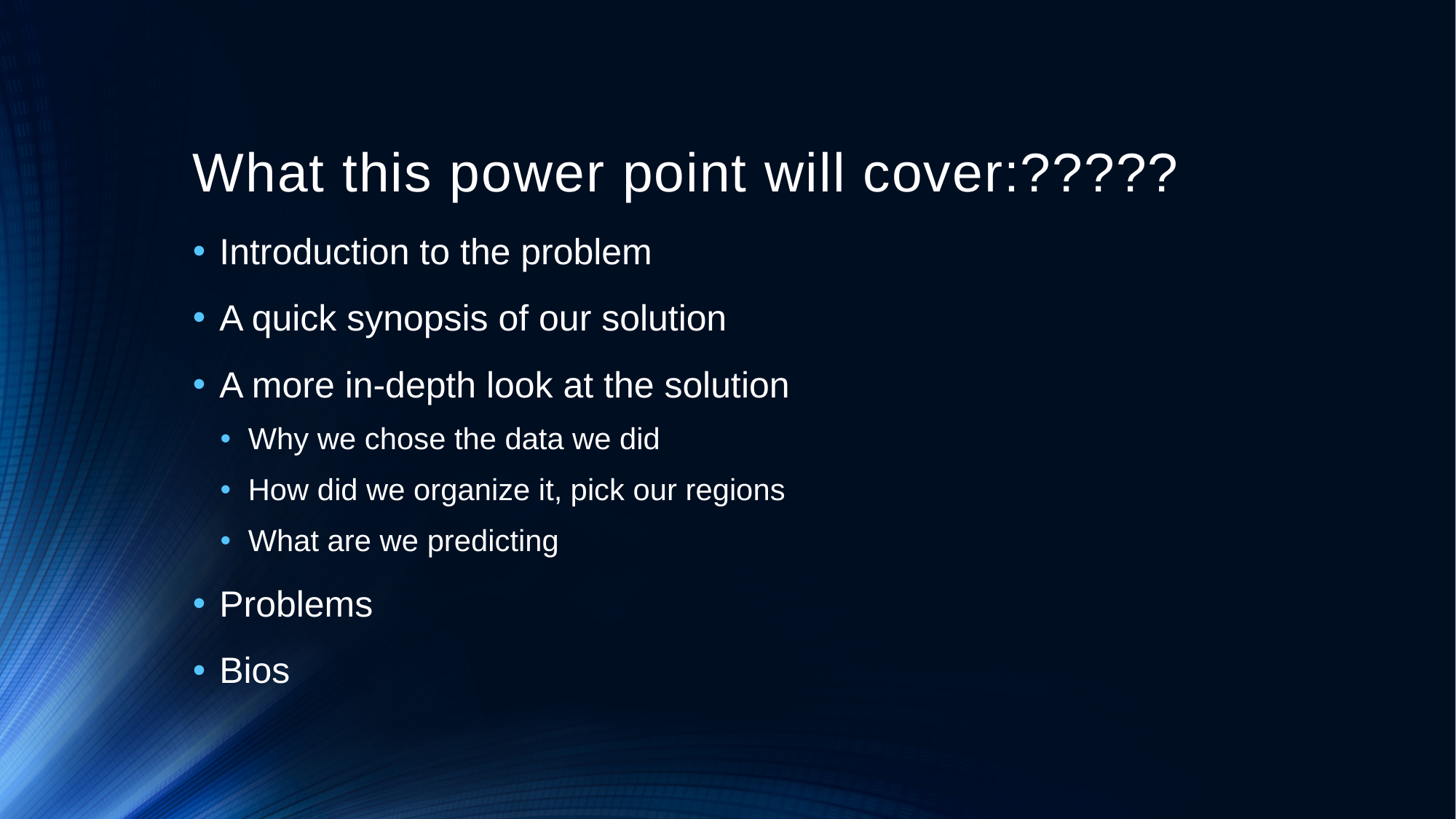

# What this power point will cover:?????
Introduction to the problem
A quick synopsis of our solution
A more in-depth look at the solution
Why we chose the data we did
How did we organize it, pick our regions
What are we predicting
Problems
Bios